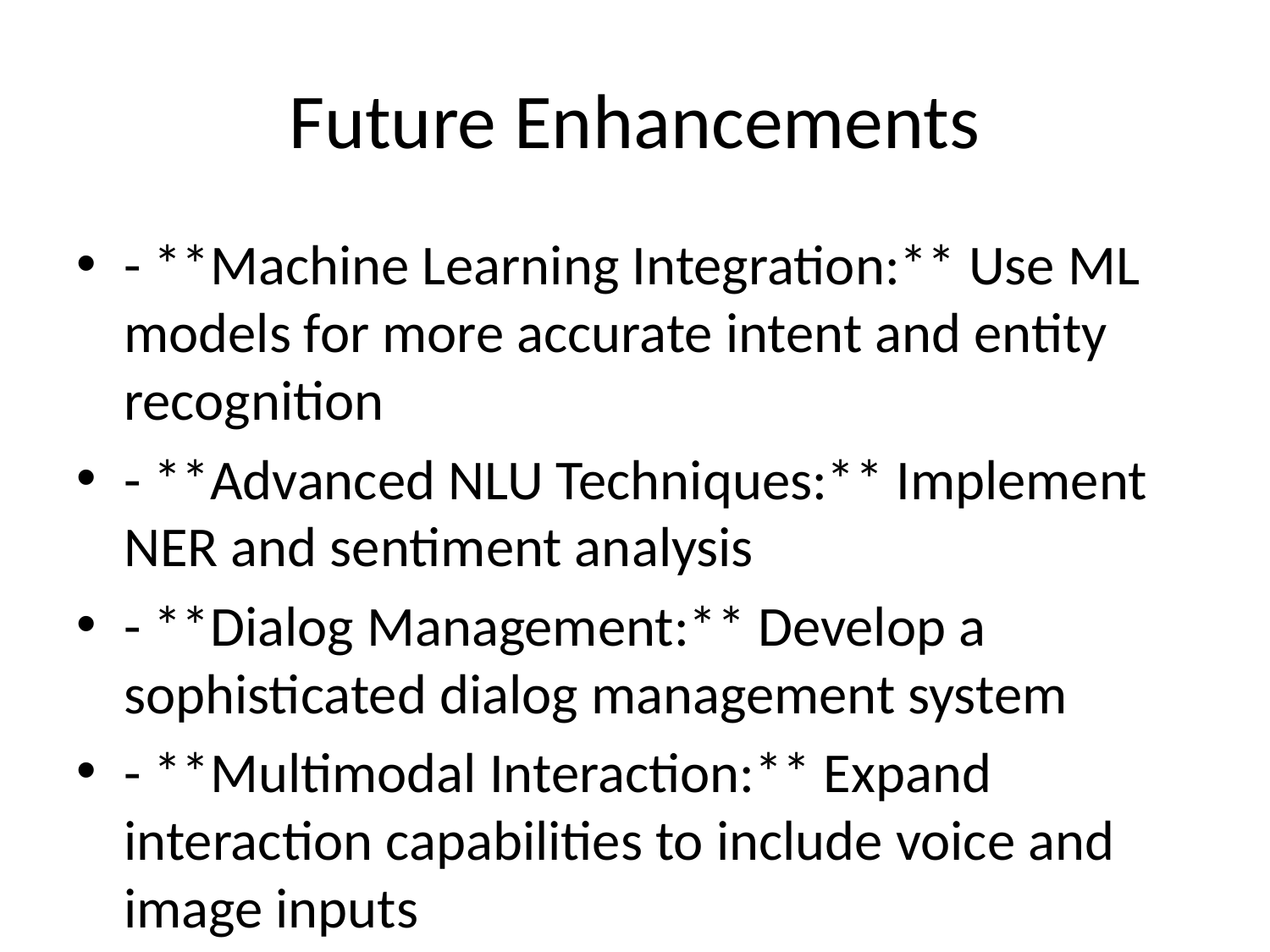

# Future Enhancements
- **Machine Learning Integration:** Use ML models for more accurate intent and entity recognition
- **Advanced NLU Techniques:** Implement NER and sentiment analysis
- **Dialog Management:** Develop a sophisticated dialog management system
- **Multimodal Interaction:** Expand interaction capabilities to include voice and image inputs